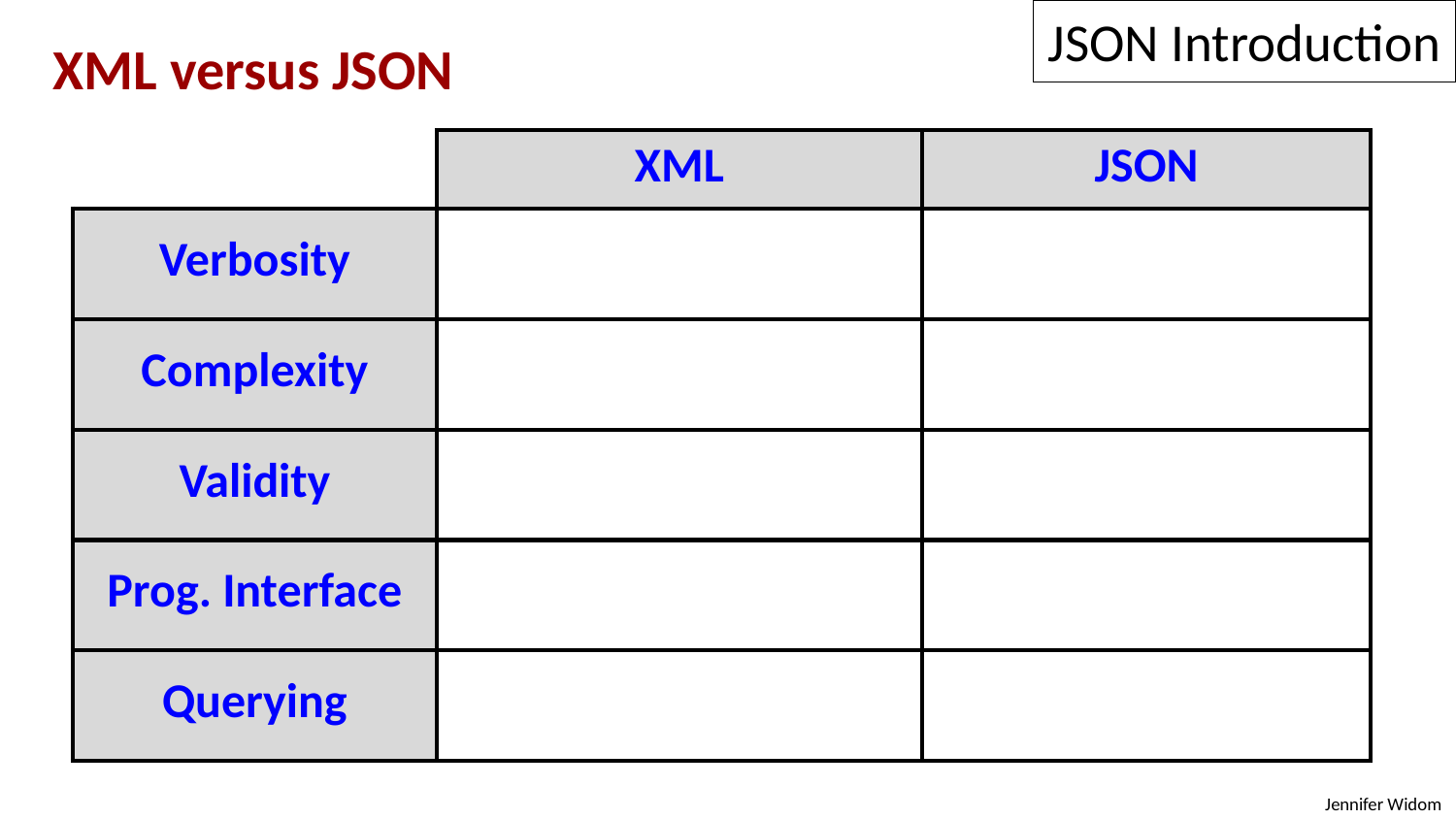

JSON Introduction
XML versus JSON
|  | XML | JSON |
| --- | --- | --- |
| Verbosity |  |  |
| Complexity |  |  |
| Validity |  |  |
| Prog. Interface |  |  |
| Querying |  |  |